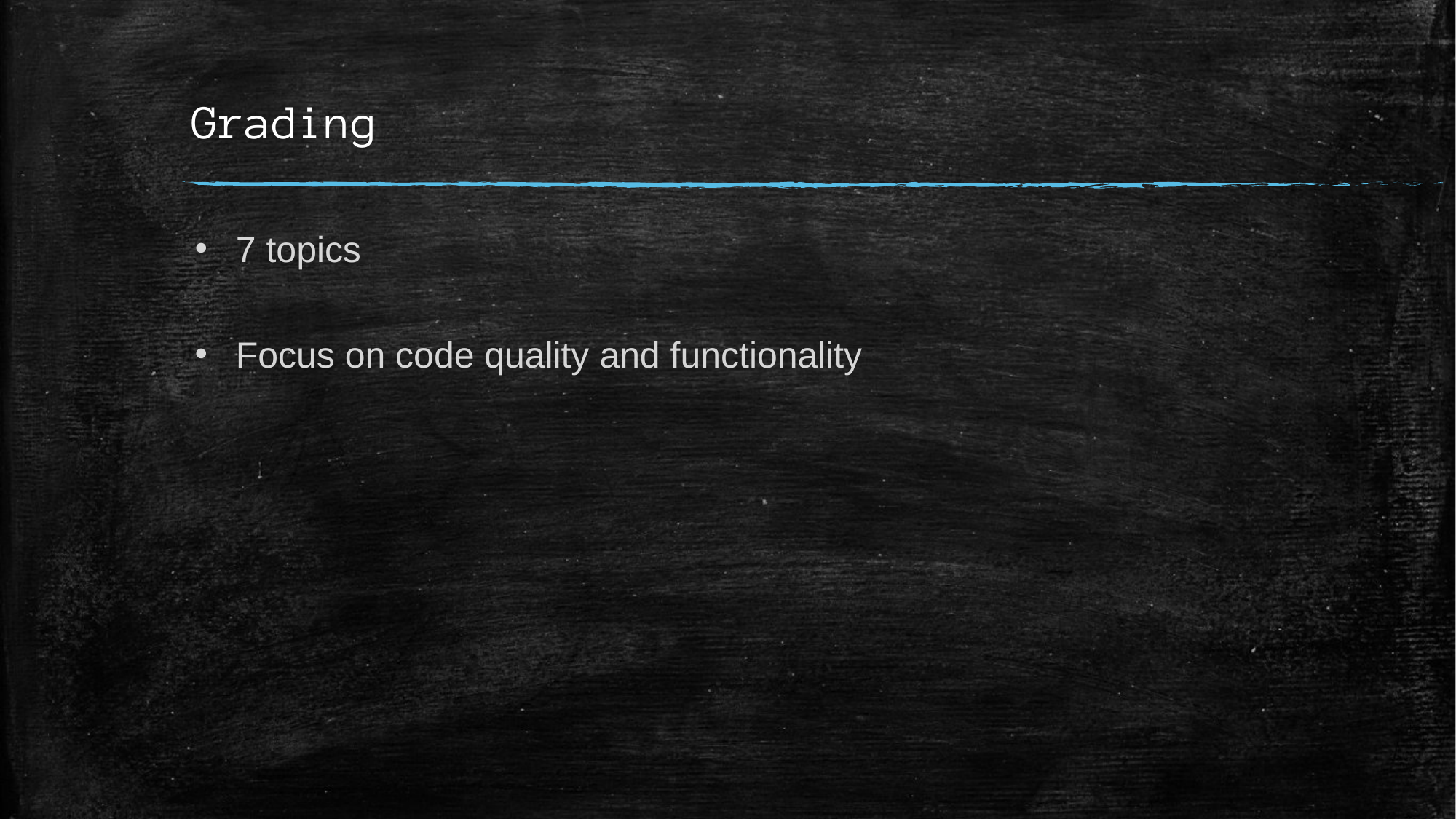

# Grading

7 topics

Focus on code quality and functionality